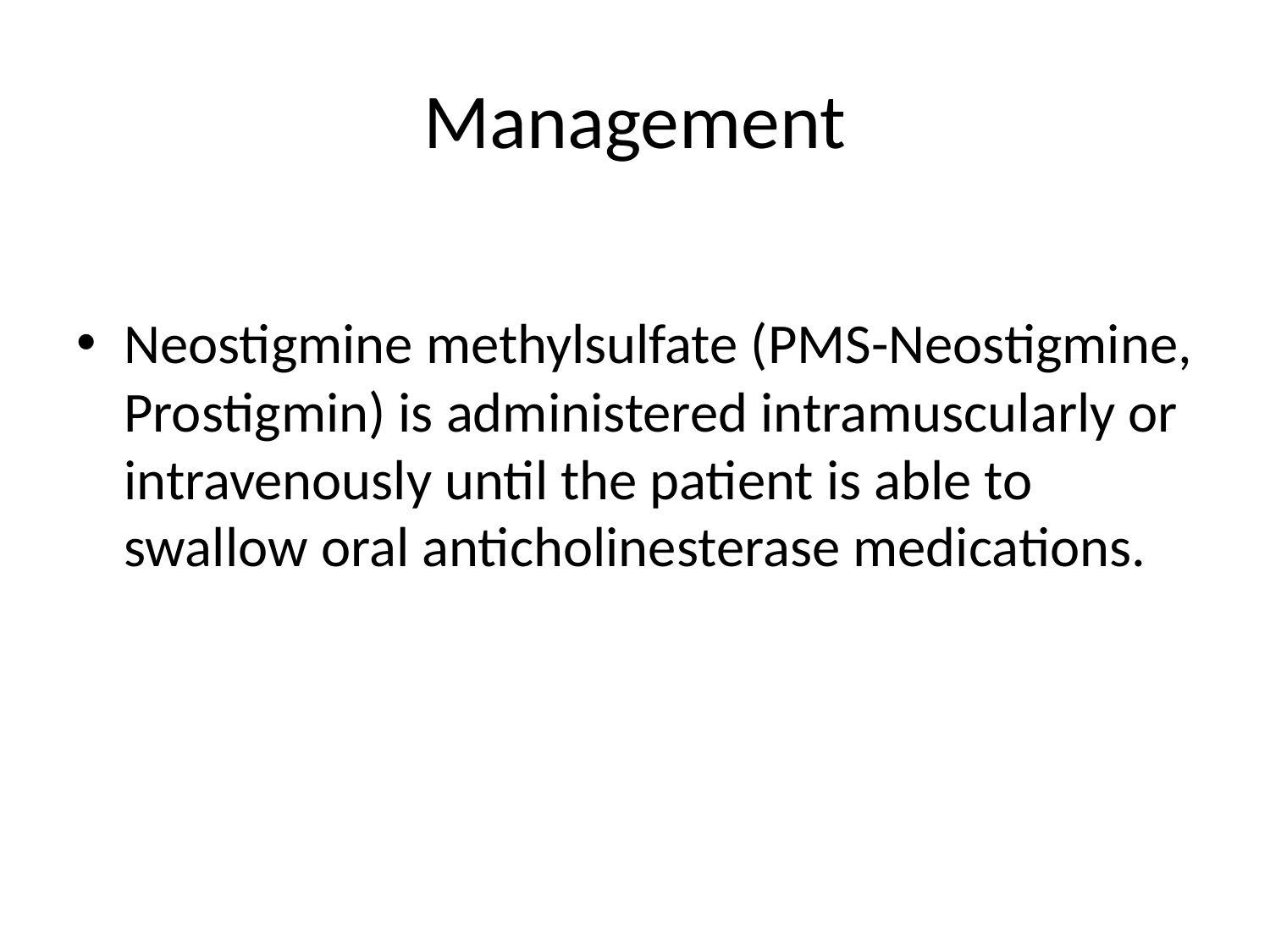

# Management

Neostigmine methylsulfate (PMS-Neostigmine, Prostigmin) is administered intramuscularly or intravenously until the patient is able to swallow oral anticholinesterase medications.